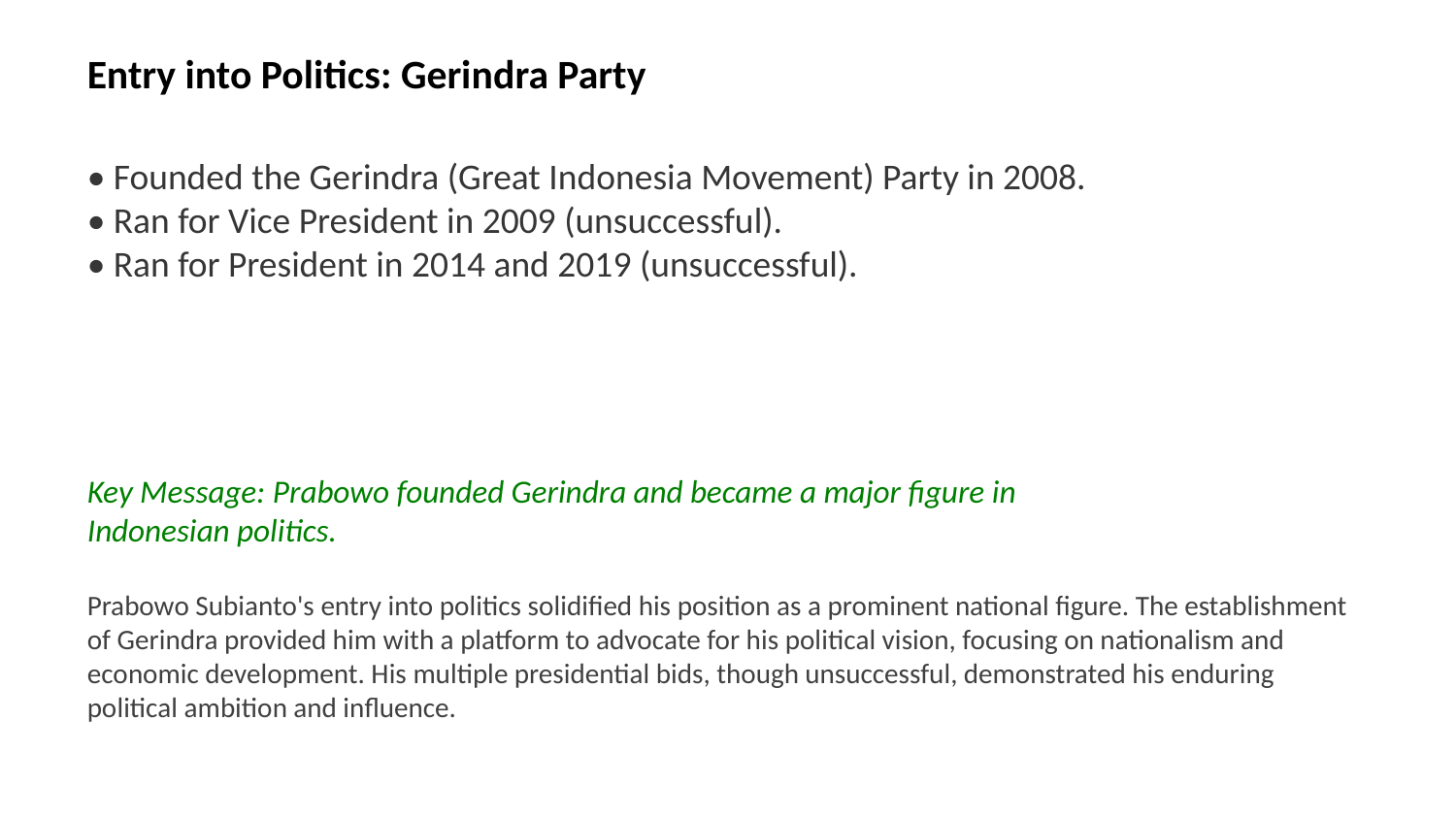

Entry into Politics: Gerindra Party
• Founded the Gerindra (Great Indonesia Movement) Party in 2008.
• Ran for Vice President in 2009 (unsuccessful).
• Ran for President in 2014 and 2019 (unsuccessful).
Key Message: Prabowo founded Gerindra and became a major figure in Indonesian politics.
Prabowo Subianto's entry into politics solidified his position as a prominent national figure. The establishment of Gerindra provided him with a platform to advocate for his political vision, focusing on nationalism and economic development. His multiple presidential bids, though unsuccessful, demonstrated his enduring political ambition and influence.
Images: Gerindra Party logo, Prabowo Subianto political rally, Indonesian elections, Prabowo 2014, Prabowo 2019